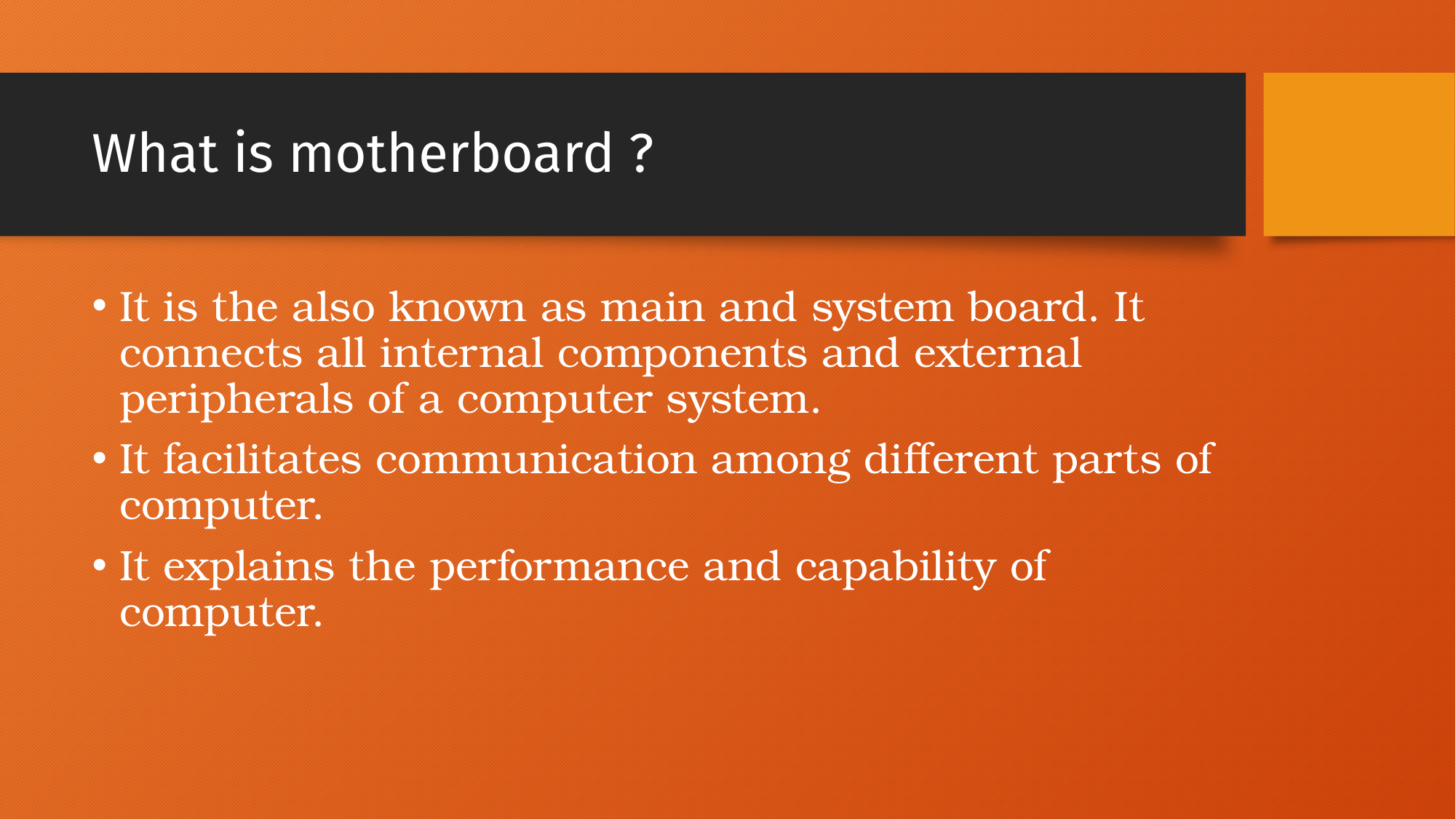

# What is motherboard ?
It is the also known as main and system board. It connects all internal components and external peripherals of a computer system.
It facilitates communication among different parts of computer.
It explains the performance and capability of computer.